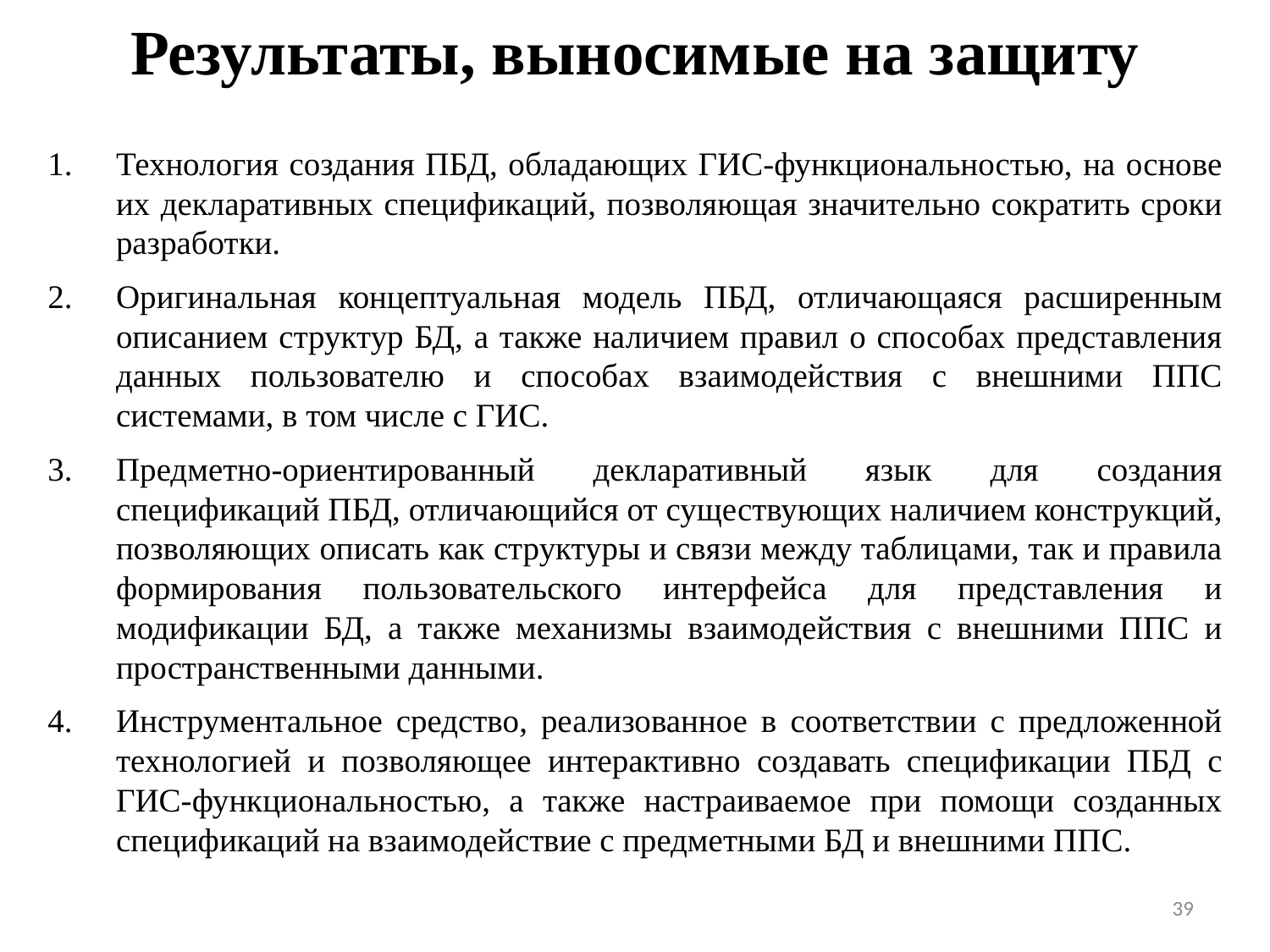

# Результаты, выносимые на защиту
Технология создания ПБД, обладающих ГИС-функциональностью, на основе их декларативных спецификаций, позволяющая значительно сократить сроки разработки.
Оригинальная концептуальная модель ПБД, отличающаяся расширенным описанием структур БД, а также наличием правил о способах представления данных пользователю и способах взаимодействия с внешними ППС системами, в том числе с ГИС.
Предметно-ориентированный декларативный язык для создания спецификаций ПБД, отличающийся от существующих наличием конструкций, позволяющих описать как структуры и связи между таблицами, так и правила формирования пользовательского интерфейса для представления и модификации БД, а также механизмы взаимодействия с внешними ППС и пространственными данными.
Инструментальное средство, реализованное в соответствии с предложенной технологией и позволяющее интерактивно создавать спецификации ПБД с ГИС-функциональностью, а также настраиваемое при помощи созданных спецификаций на взаимодействие с предметными БД и внешними ППС.
39